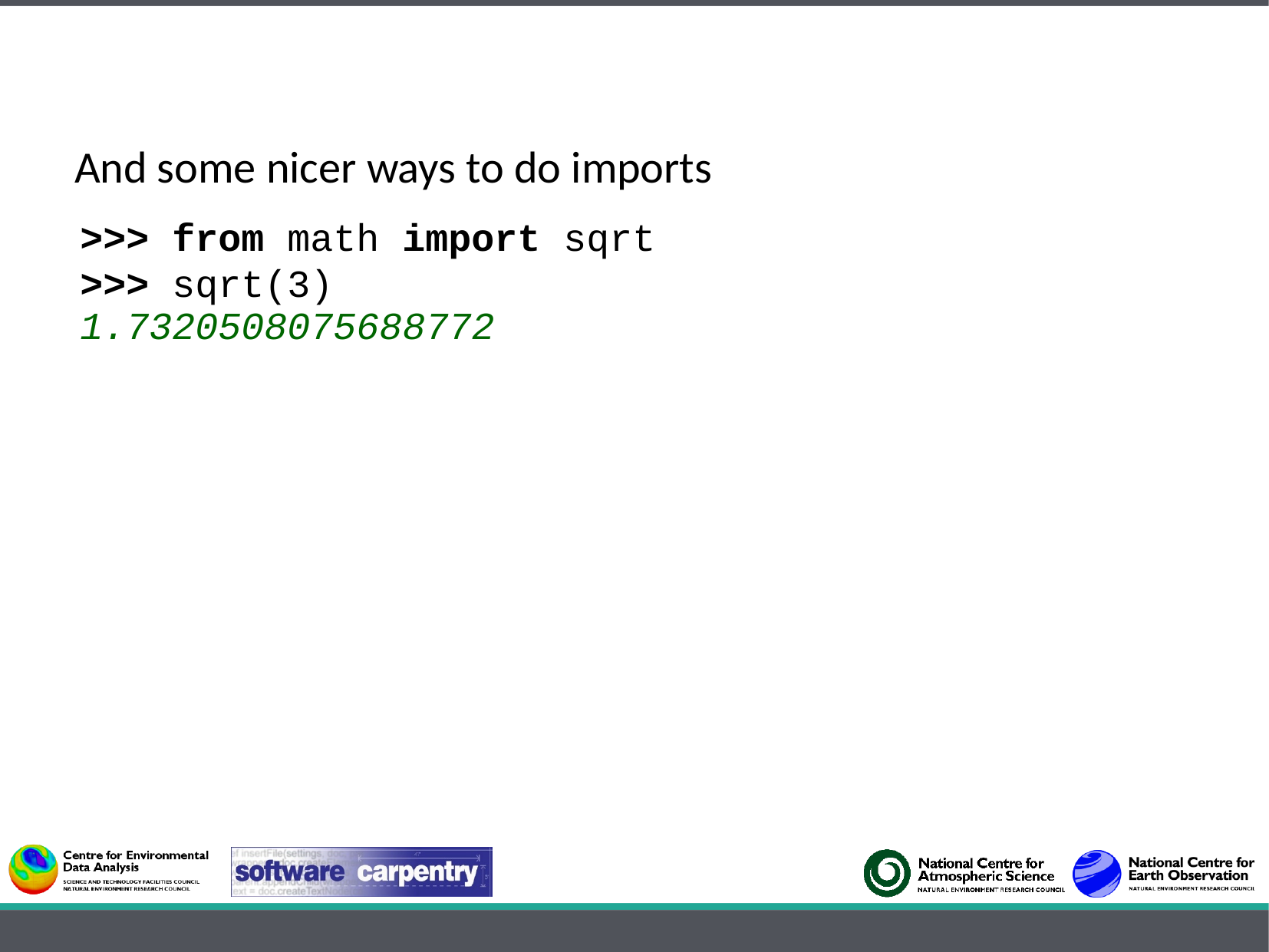

And some nicer ways to do imports
>>> from math import sqrt
>>> sqrt(3)
1.7320508075688772